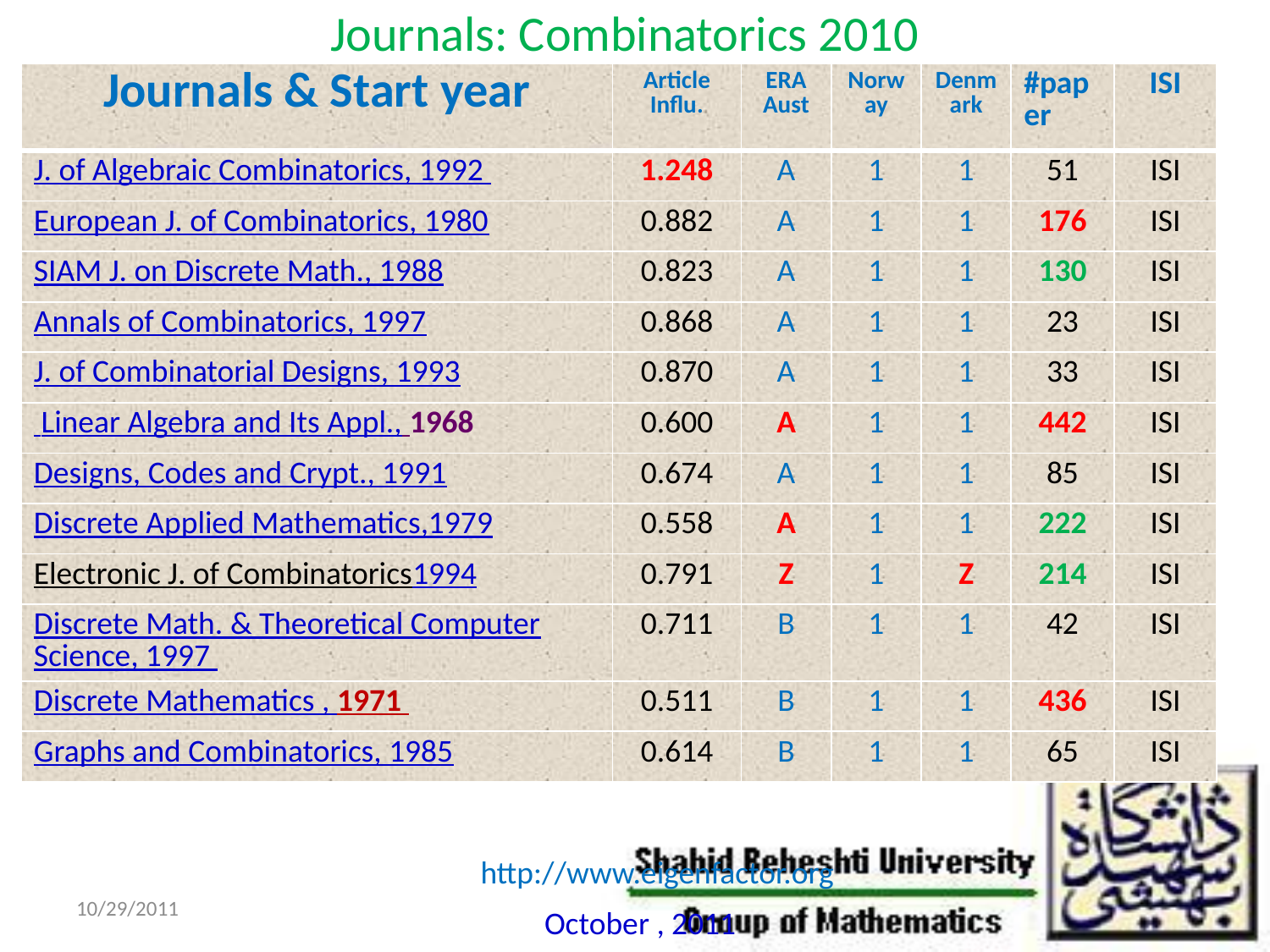

# Journals: Combinatorics 2010
| Journals & Start year | Article Influ. | ERA Aust | Norway | Denmark | #paper | ISI |
| --- | --- | --- | --- | --- | --- | --- |
| J. of Algebraic Combinatorics, 1992 | 1.248 | A | 1 | 1 | 51 | ISI |
| European J. of Combinatorics, 1980 | 0.882 | A | 1 | 1 | 176 | ISI |
| SIAM J. on Discrete Math., 1988 | 0.823 | A | 1 | 1 | 130 | ISI |
| Annals of Combinatorics, 1997 | 0.868 | A | 1 | 1 | 23 | ISI |
| J. of Combinatorial Designs, 1993 | 0.870 | A | 1 | 1 | 33 | ISI |
| Linear Algebra and Its Appl., 1968 | 0.600 | A | 1 | 1 | 442 | ISI |
| Designs, Codes and Crypt., 1991 | 0.674 | A | 1 | 1 | 85 | ISI |
| Discrete Applied Mathematics,1979 | 0.558 | A | 1 | 1 | 222 | ISI |
| Electronic J. of Combinatorics1994 | 0.791 | Z | 1 | Z | 214 | ISI |
| Discrete Math. & Theoretical Computer Science, 1997 | 0.711 | B | 1 | 1 | 42 | ISI |
| Discrete Mathematics , 1971 | 0.511 | B | 1 | 1 | 436 | ISI |
| Graphs and Combinatorics, 1985 | 0.614 | B | 1 | 1 | 65 | ISI |
http://www.eigenfactor.org
10/29/2011
October , 2011